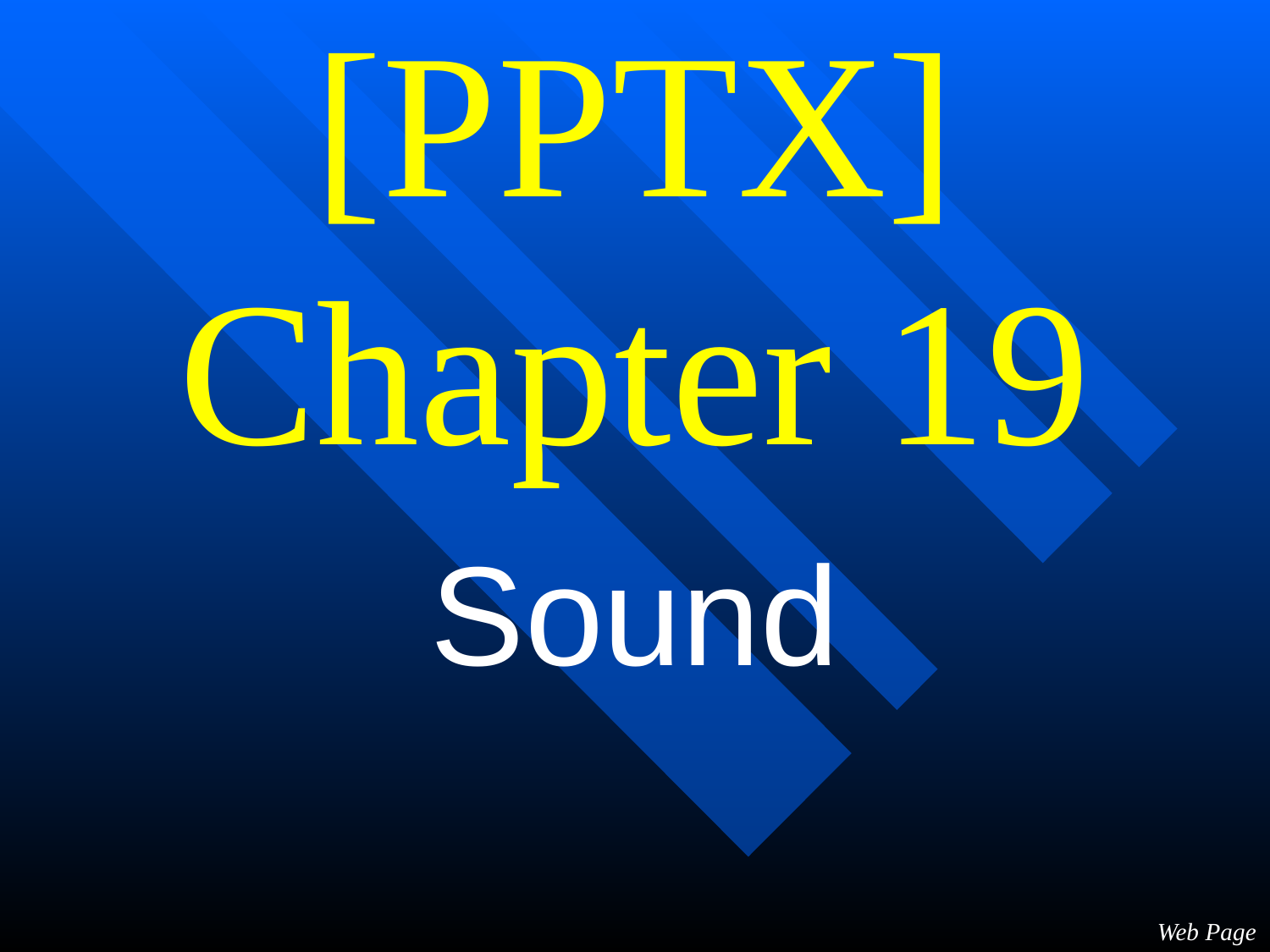

# [PPTX] Chapter 19
Sound
Web Page